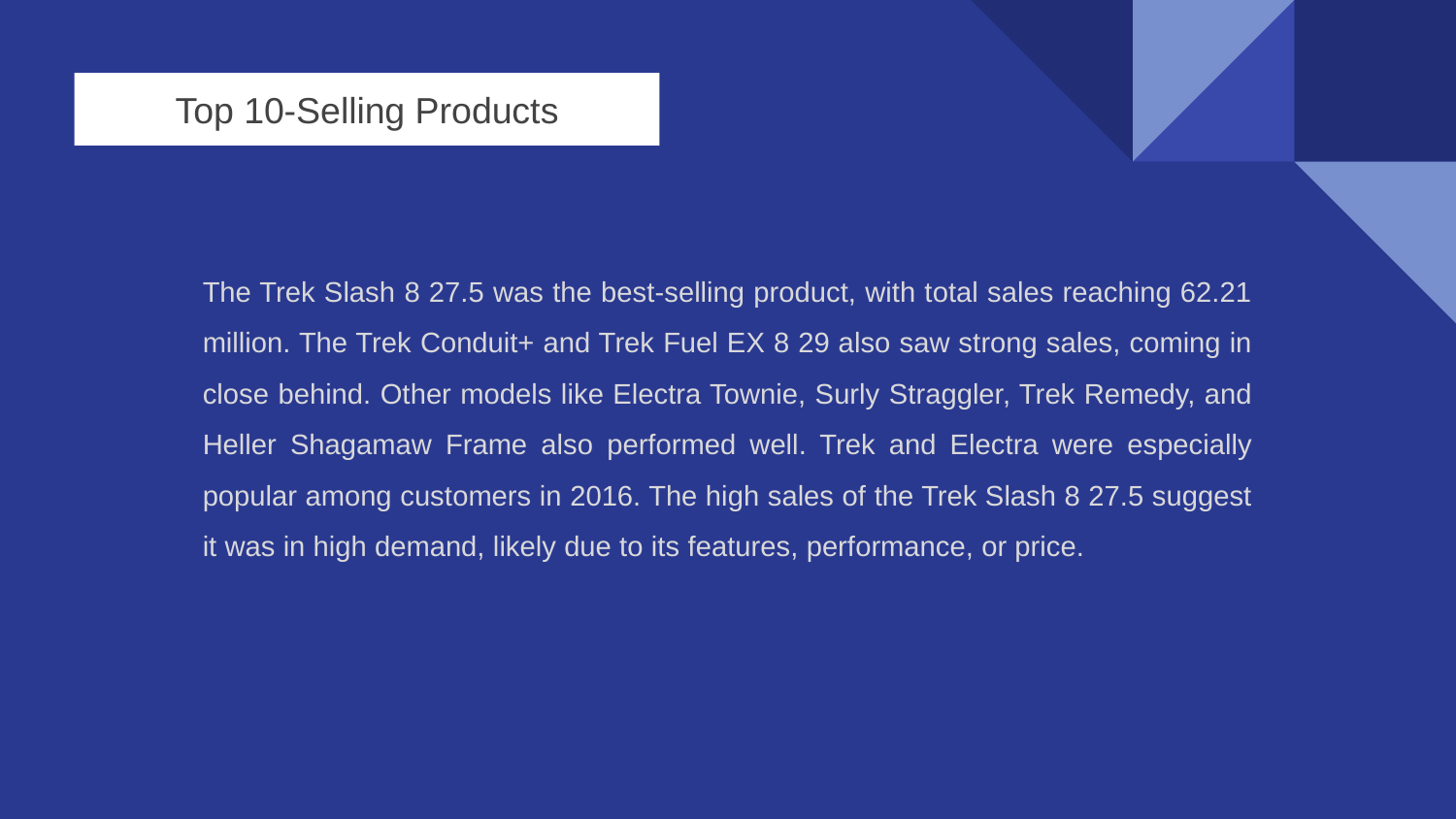

Top 10-Selling Products
The Trek Slash 8 27.5 was the best-selling product, with total sales reaching 62.21 million. The Trek Conduit+ and Trek Fuel EX 8 29 also saw strong sales, coming in close behind. Other models like Electra Townie, Surly Straggler, Trek Remedy, and Heller Shagamaw Frame also performed well. Trek and Electra were especially popular among customers in 2016. The high sales of the Trek Slash 8 27.5 suggest it was in high demand, likely due to its features, performance, or price.